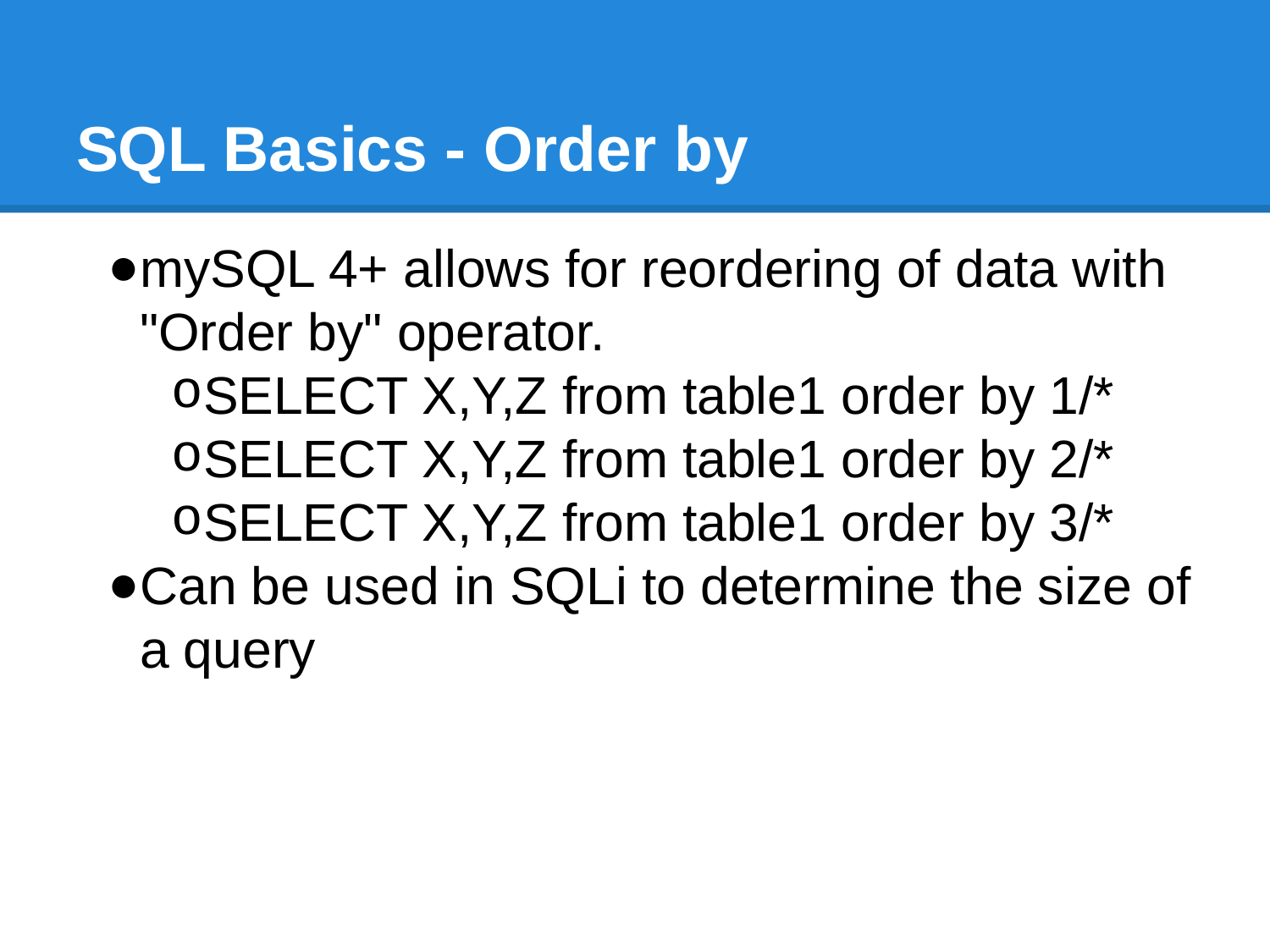

# SQL Basics - Order by
mySQL 4+ allows for reordering of data with "Order by" operator.
SELECT X,Y,Z from table1 order by 1/*
SELECT X,Y,Z from table1 order by 2/*
SELECT X,Y,Z from table1 order by 3/*
Can be used in SQLi to determine the size of a query